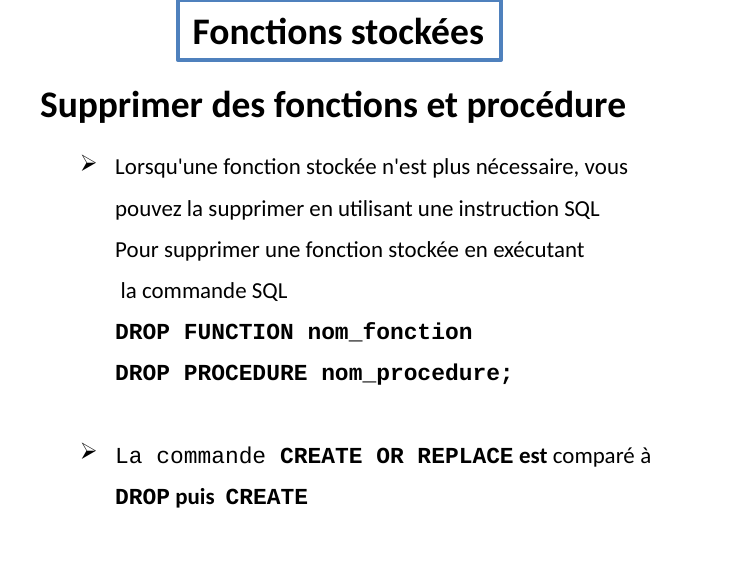

Fonctions stockées
Supprimer des fonctions et procédure
Lorsqu'une fonction stockée n'est plus nécessaire, vous pouvez la supprimer en utilisant une instruction SQL
Pour supprimer une fonction stockée en exécutant
 la commande SQL
DROP FUNCTION nom_fonction
DROP PROCEDURE nom_procedure;

La commande CREATE OR REPLACE est comparé à DROP puis  CREATE